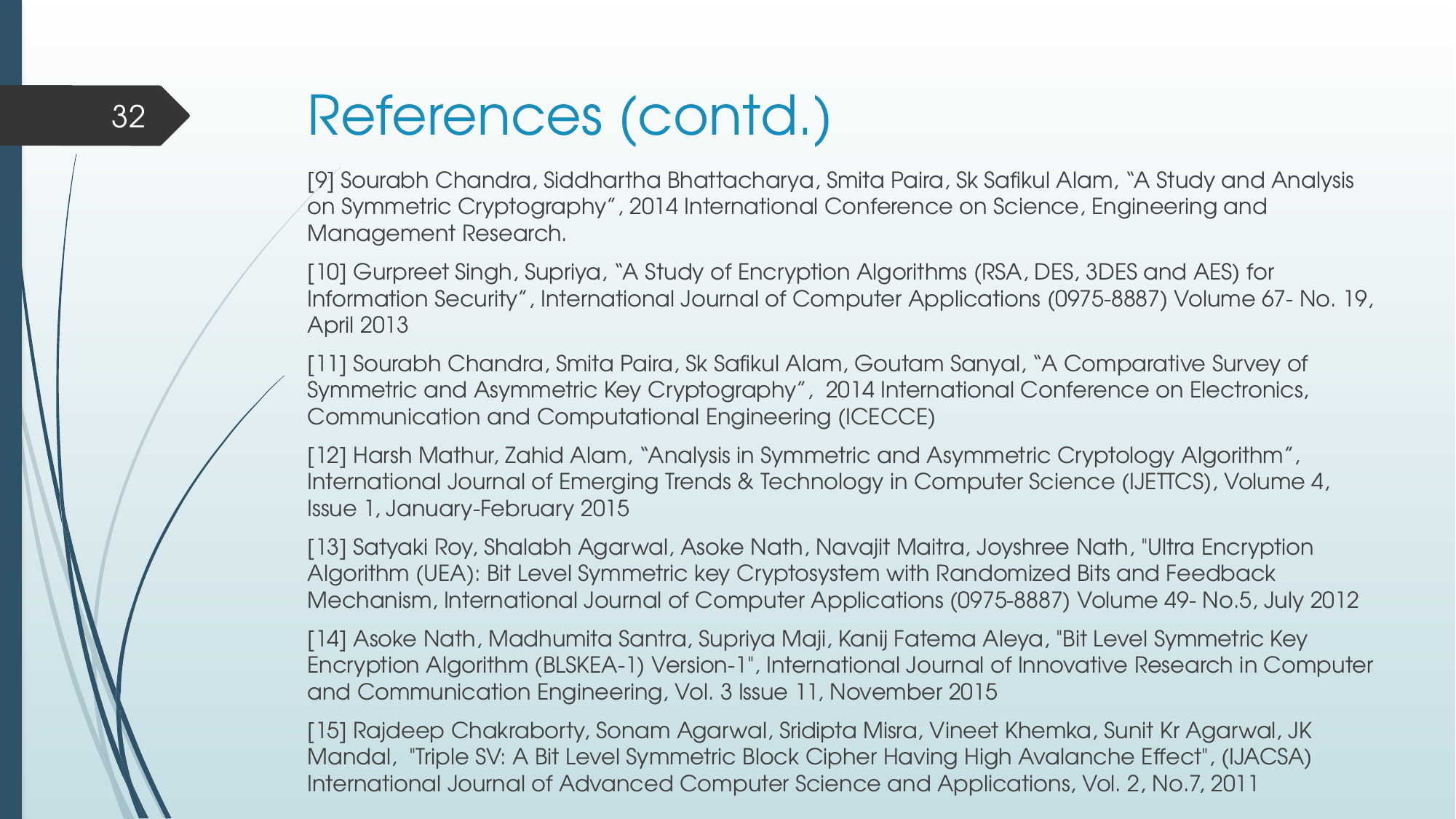

# References (contd.)
32
[9] Sourabh Chandra, Siddhartha Bhattacharya, Smita Paira, Sk Safikul Alam, “A Study and Analysis on Symmetric Cryptography”, 2014 International Conference on Science, Engineering and Management Research.
[10] Gurpreet Singh, Supriya, “A Study of Encryption Algorithms (RSA, DES, 3DES and AES) for Information Security”, International Journal of Computer Applications (0975-8887) Volume 67- No. 19, April 2013
[11] Sourabh Chandra, Smita Paira, Sk Safikul Alam, Goutam Sanyal, “A Comparative Survey of Symmetric and Asymmetric Key Cryptography”,  2014 International Conference on Electronics, Communication and Computational Engineering (ICECCE)
[12] Harsh Mathur, Zahid Alam, “Analysis in Symmetric and Asymmetric Cryptology Algorithm”, International Journal of Emerging Trends & Technology in Computer Science (IJETTCS), Volume 4, Issue 1, January-February 2015
[13] Satyaki Roy, Shalabh Agarwal, Asoke Nath, Navajit Maitra, Joyshree Nath, "Ultra Encryption Algorithm (UEA): Bit Level Symmetric key Cryptosystem with Randomized Bits and Feedback Mechanism, International Journal of Computer Applications (0975-8887) Volume 49- No.5, July 2012
[14] Asoke Nath, Madhumita Santra, Supriya Maji, Kanij Fatema Aleya, "Bit Level Symmetric Key Encryption Algorithm (BLSKEA-1) Version-1", International Journal of Innovative Research in Computer and Communication Engineering, Vol. 3 Issue 11, November 2015
[15] Rajdeep Chakraborty, Sonam Agarwal, Sridipta Misra, Vineet Khemka, Sunit Kr Agarwal, JK Mandal,  "Triple SV: A Bit Level Symmetric Block Cipher Having High Avalanche Effect", (IJACSA) International Journal of Advanced Computer Science and Applications, Vol. 2, No.7, 2011